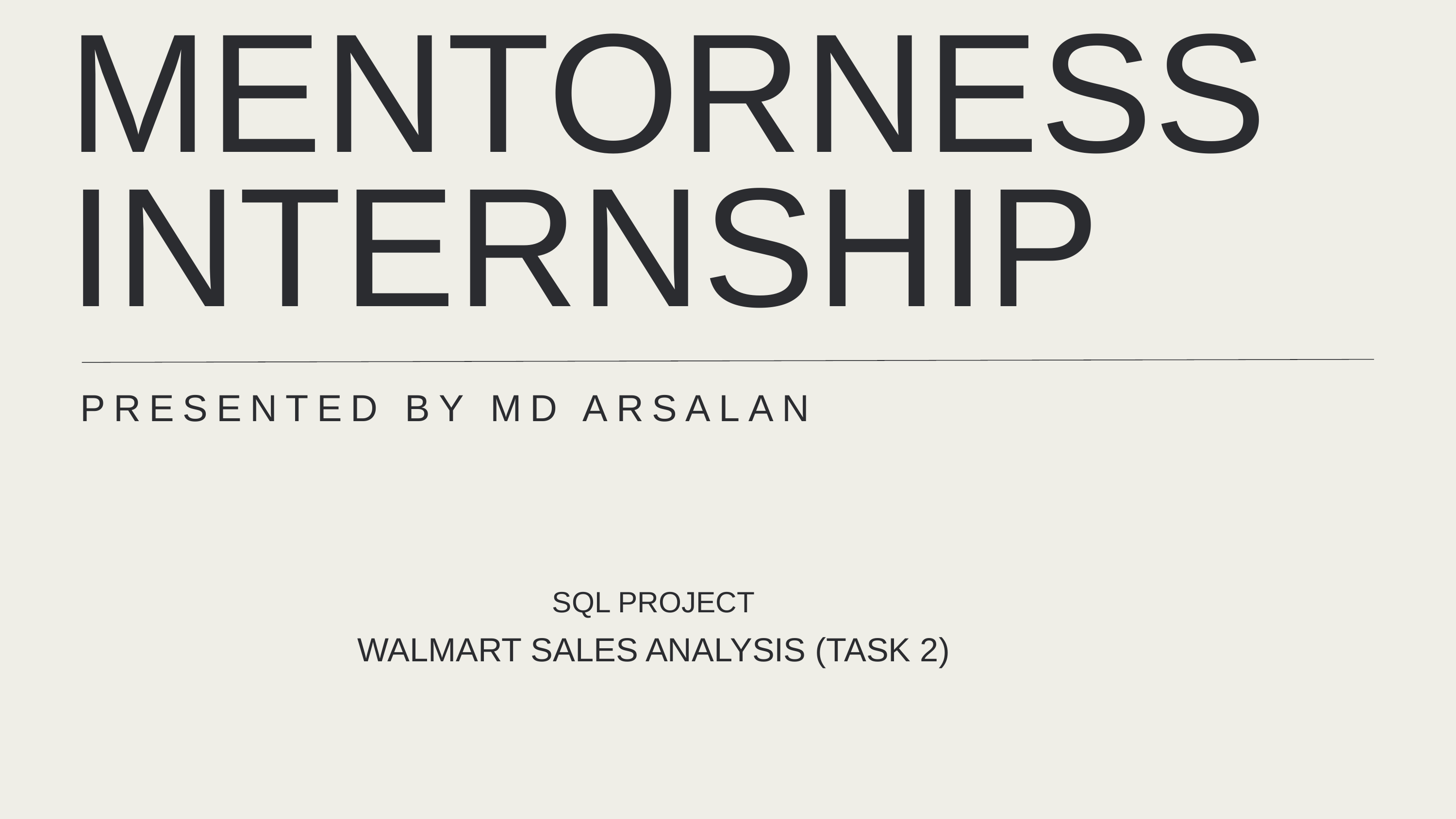

MENTORNESS INTERNSHIP

PRESENTED BY MD ARSALAN
SQL PROJECT
WALMART SALES ANALYSIS (TASK 2)